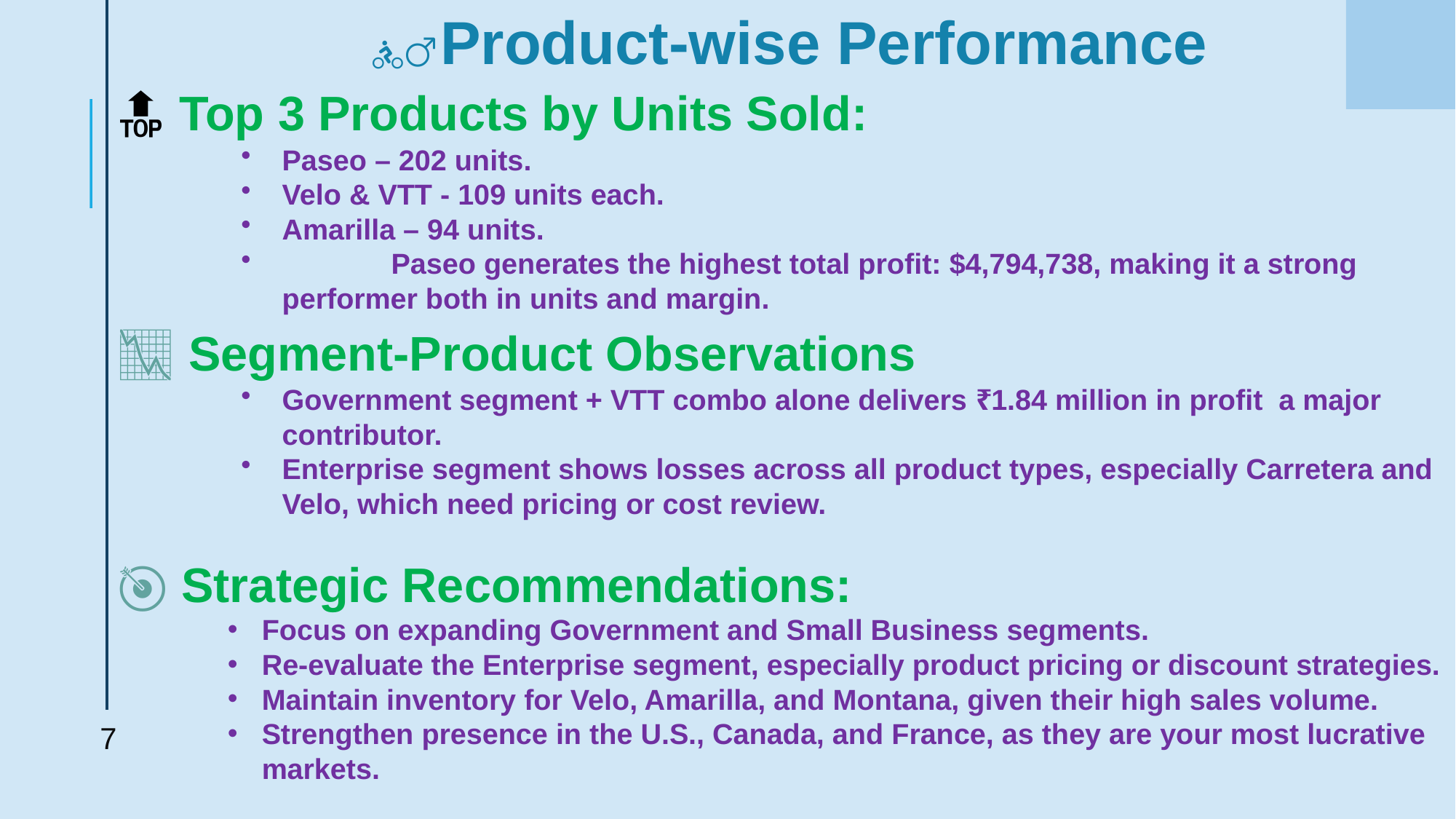

🚴‍♂️ Product-wise Performance
🔝 Top 3 Products by Units Sold:
Paseo – 202 units.
Velo & VTT - 109 units each.
Amarilla – 94 units.
	Paseo generates the highest total profit: $4,794,738, making it a strong performer both in units and margin.

📉 Segment-Product Observations
Government segment + VTT combo alone delivers ₹1.84 million in profit  a major contributor.
Enterprise segment shows losses across all product types, especially Carretera and Velo, which need pricing or cost review.
🎯 Strategic Recommendations:
Focus on expanding Government and Small Business segments.
Re-evaluate the Enterprise segment, especially product pricing or discount strategies.
Maintain inventory for Velo, Amarilla, and Montana, given their high sales volume.
Strengthen presence in the U.S., Canada, and France, as they are your most lucrative markets.
7